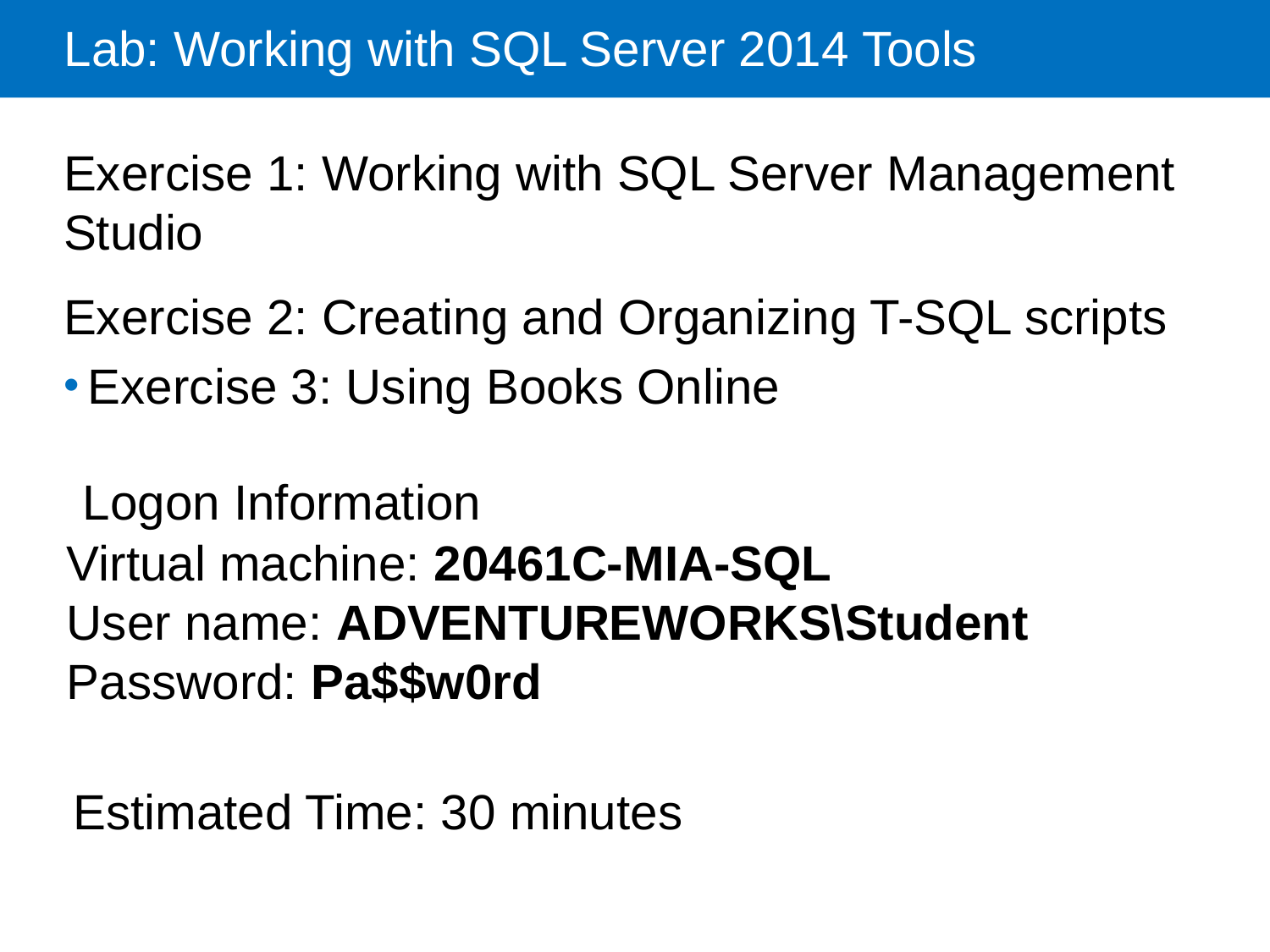

# Lab: Working with SQL Server 2014 Tools
Exercise 1: Working with SQL Server Management Studio
Exercise 2: Creating and Organizing T-SQL scripts
Exercise 3: Using Books Online
Logon Information
Virtual machine: 20461C-MIA-SQL
User name: ADVENTUREWORKS\Student
Password: Pa$$w0rd

Estimated Time: 30 minutes